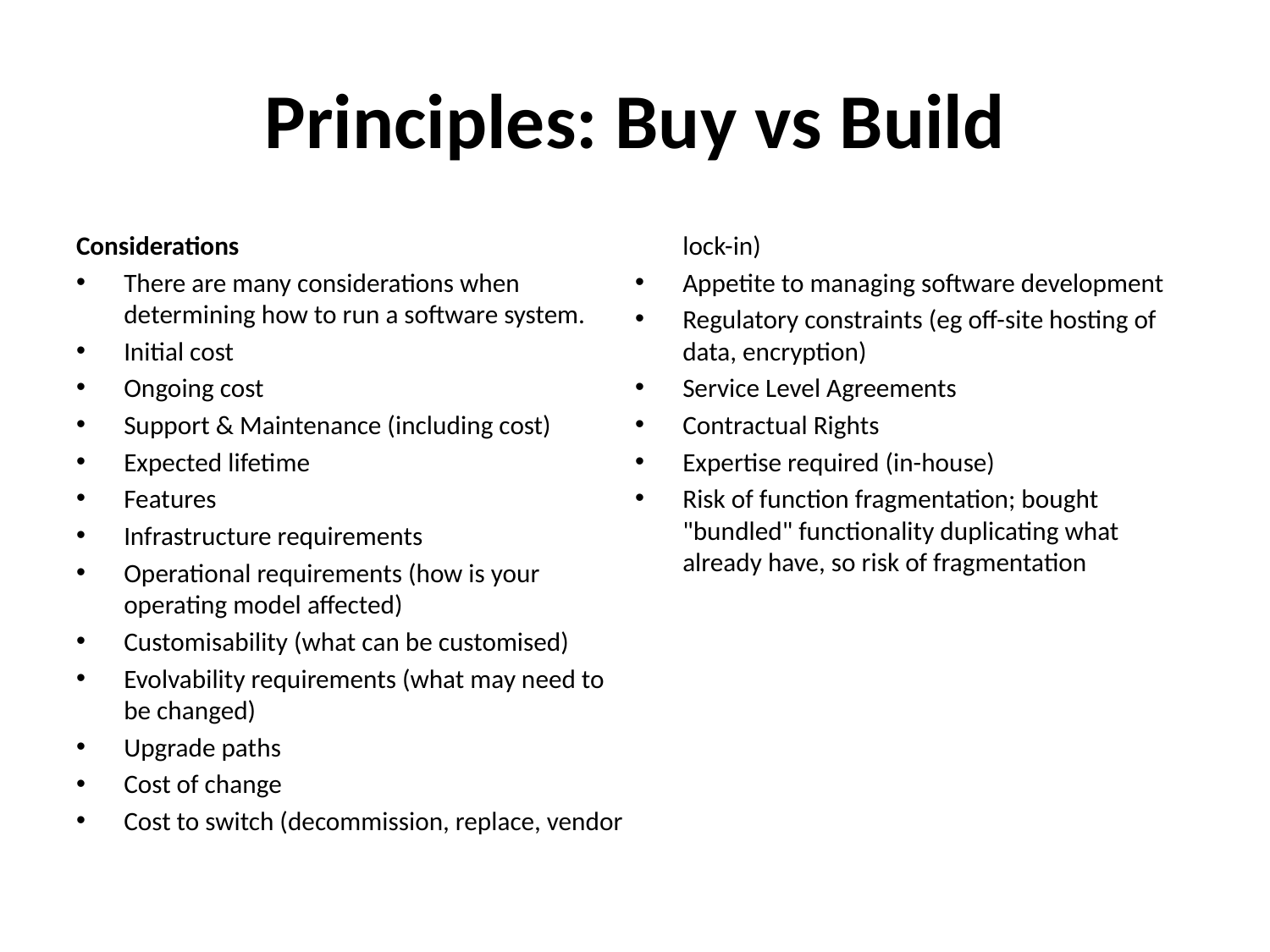

# Principles: Buy vs Build
Considerations
There are many considerations when determining how to run a software system.
Initial cost
Ongoing cost
Support & Maintenance (including cost)
Expected lifetime
Features
Infrastructure requirements
Operational requirements (how is your operating model affected)
Customisability (what can be customised)
Evolvability requirements (what may need to be changed)
Upgrade paths
Cost of change
Cost to switch (decommission, replace, vendor lock-in)
Appetite to managing software development
Regulatory constraints (eg off-site hosting of data, encryption)
Service Level Agreements
Contractual Rights
Expertise required (in-house)
Risk of function fragmentation; bought "bundled" functionality duplicating what already have, so risk of fragmentation